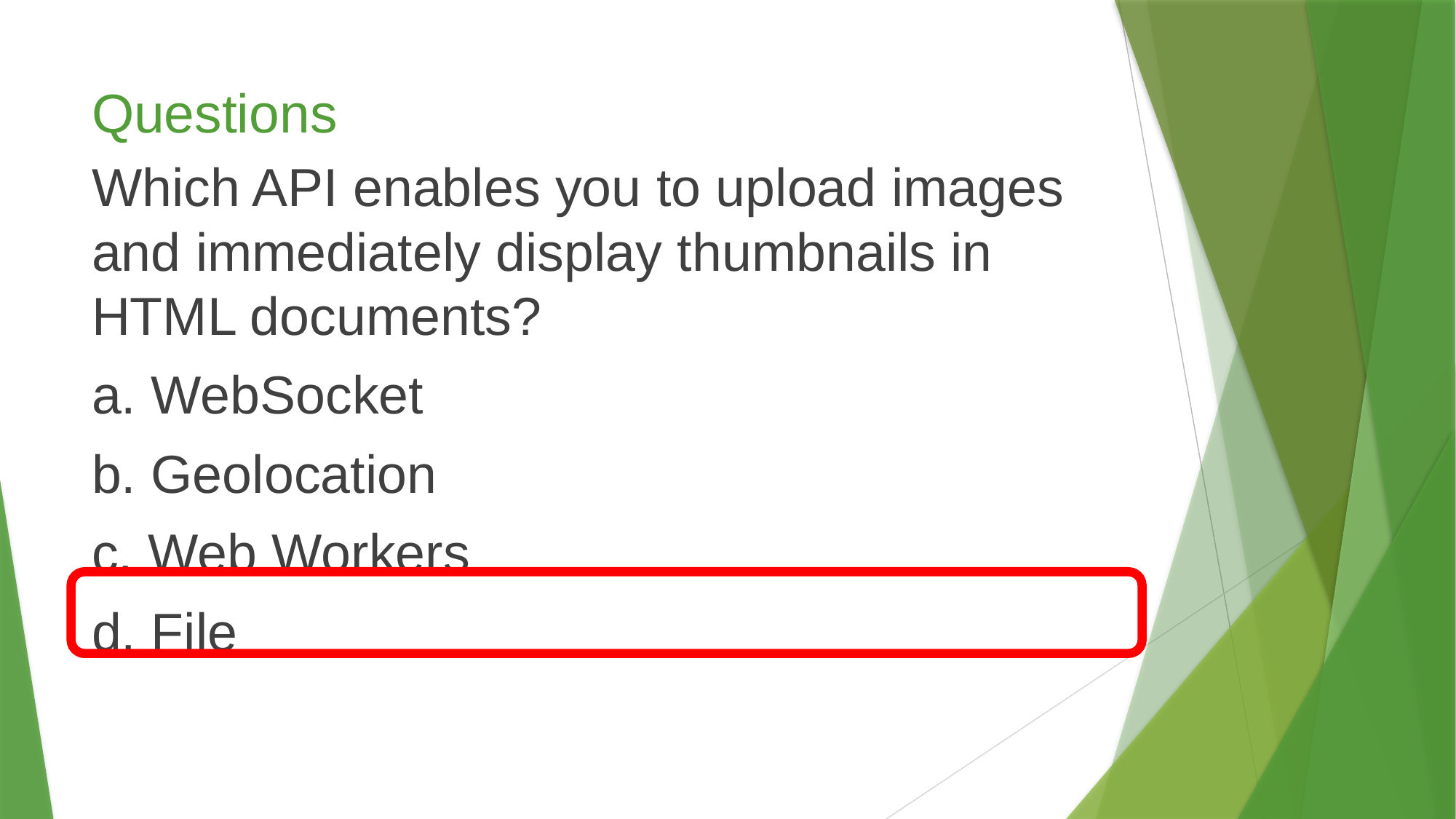

# Questions
Which API enables you to upload images and immediately display thumbnails in HTML documents?
a. WebSocket
b. Geolocation
c. Web Workers
d. File